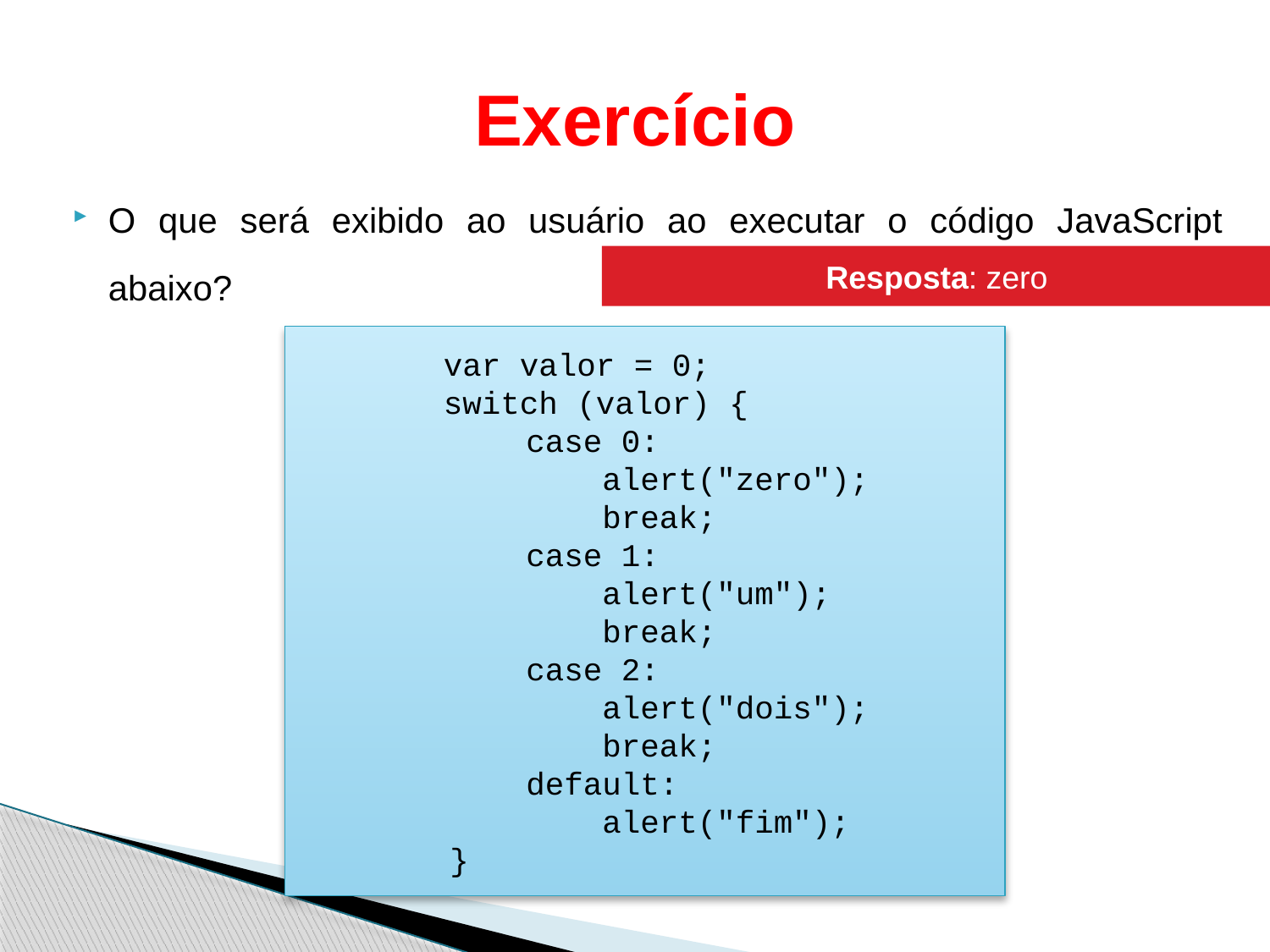

# Exercício
O que será exibido ao usuário ao executar o código JavaScript abaixo?
Resposta: zero

	 var valor = 0;
	 switch (valor) {
            case 0:
                alert("zero");
                break;
            case 1:
                alert("um");
                break;
            case 2:
                alert("dois");
                break;
            default:
                alert("fim");
        }